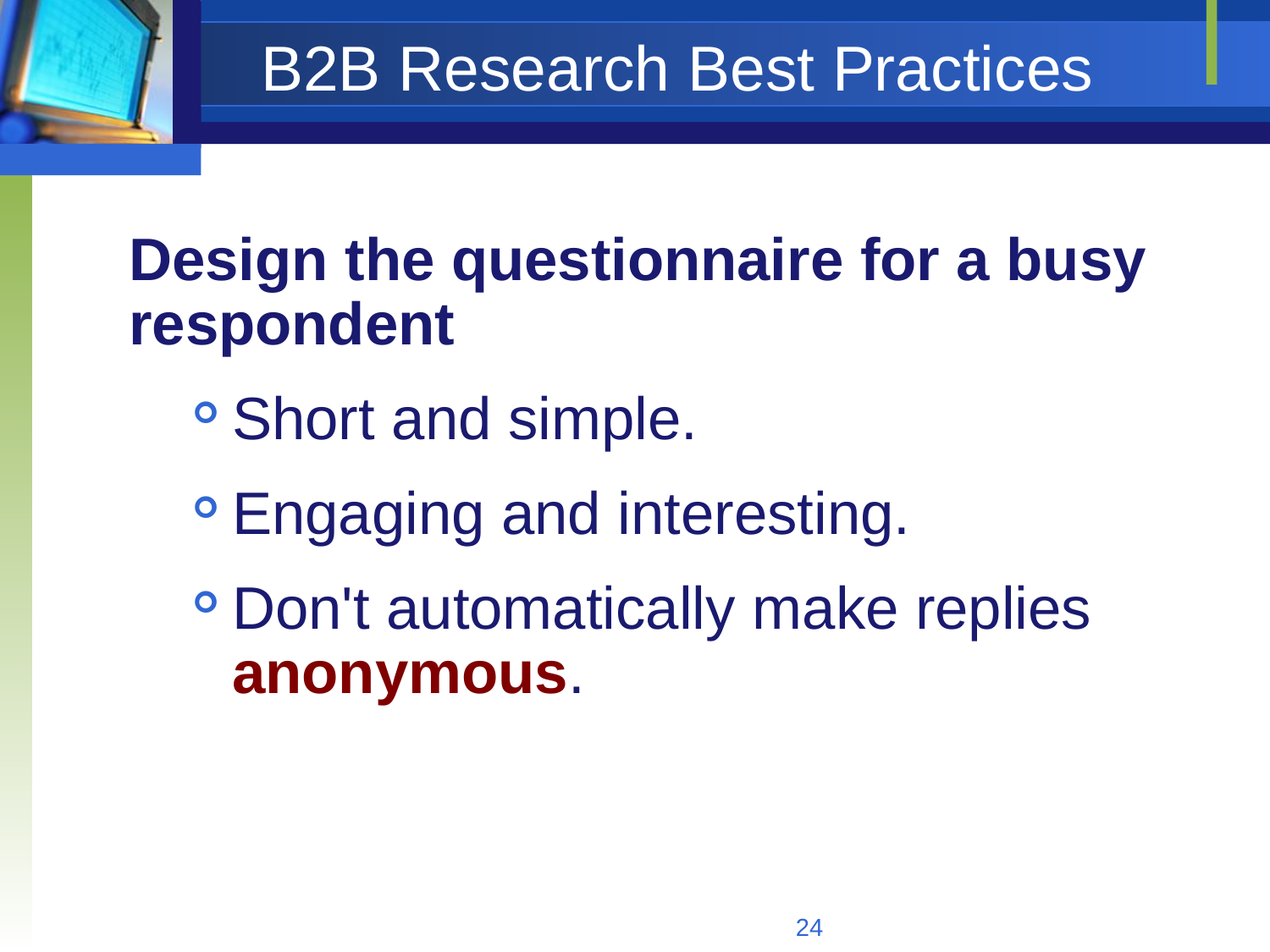

# B2B Research Best Practices
Design the questionnaire for a busy respondent
Short and simple.
Engaging and interesting.
Don't automatically make replies anonymous.
24